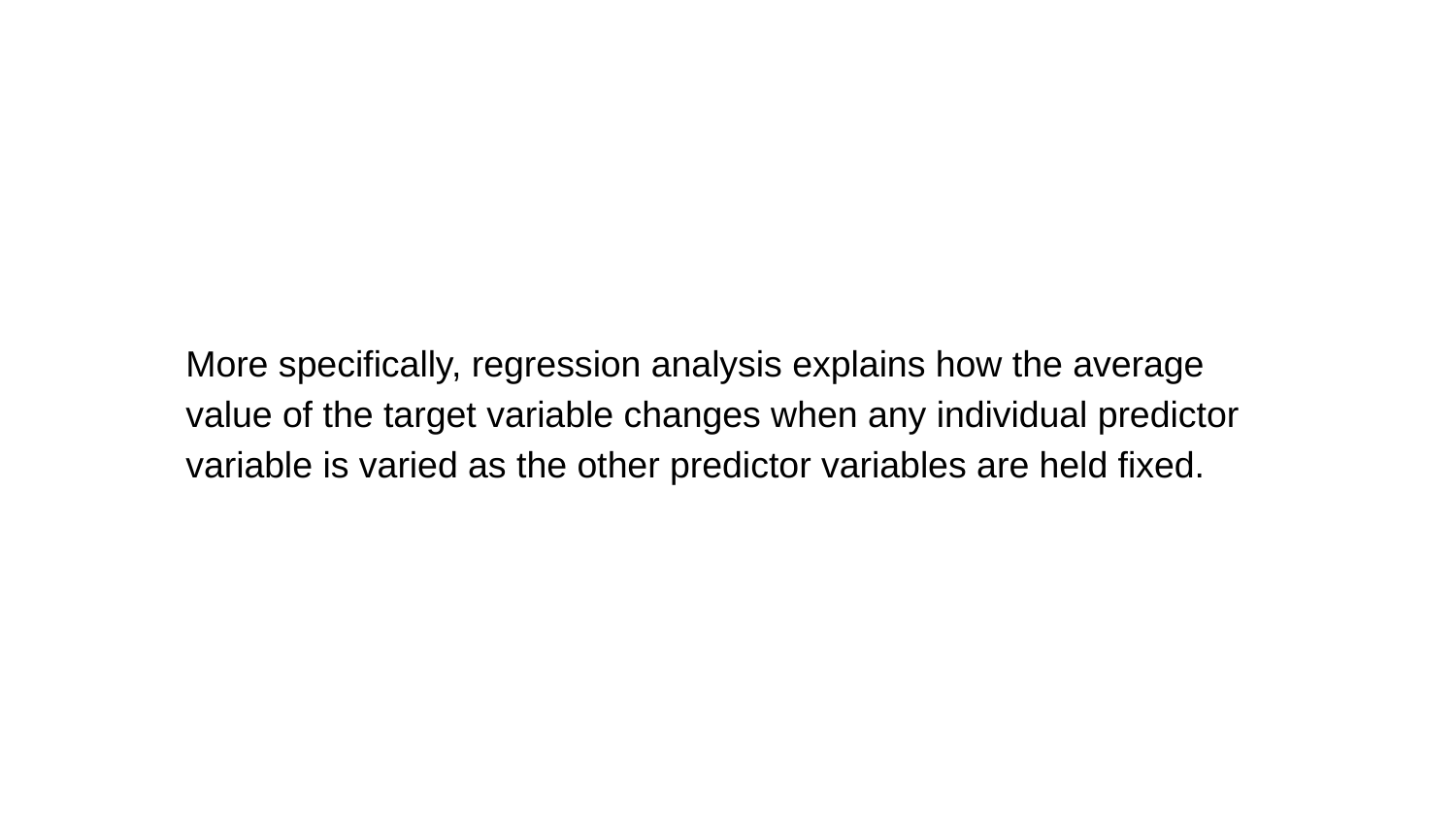

More specifically, regression analysis explains how the average value of the target variable changes when any individual predictor variable is varied as the other predictor variables are held fixed.